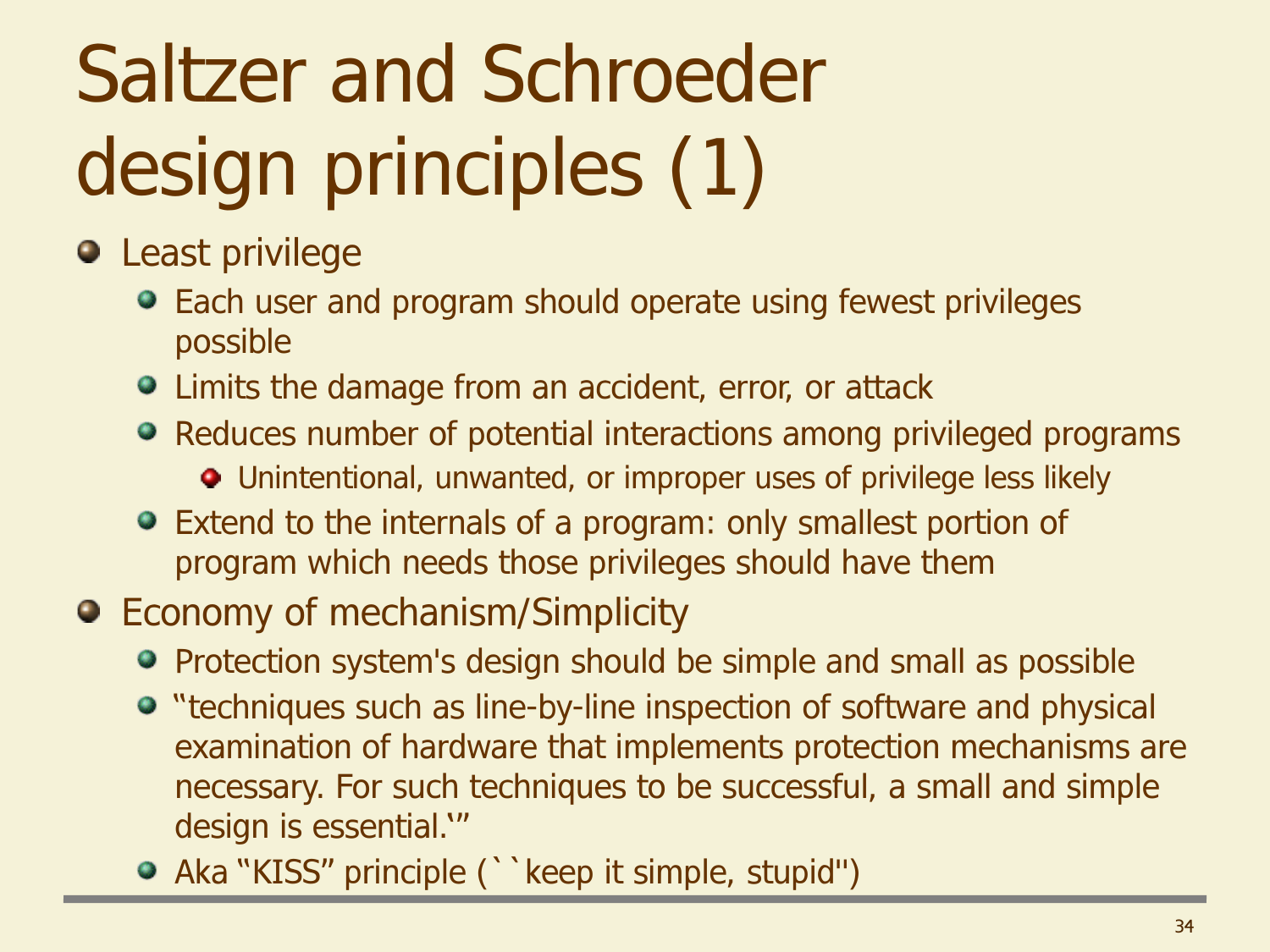

# Saltzer and Schroeder design principles (1)
Least privilege
Each user and program should operate using fewest privileges possible
Limits the damage from an accident, error, or attack
Reduces number of potential interactions among privileged programs
 Unintentional, unwanted, or improper uses of privilege less likely
Extend to the internals of a program: only smallest portion of program which needs those privileges should have them
Economy of mechanism/Simplicity
Protection system's design should be simple and small as possible
“techniques such as line-by-line inspection of software and physical examination of hardware that implements protection mechanisms are necessary. For such techniques to be successful, a small and simple design is essential.‘”
Aka “KISS” principle (``keep it simple, stupid'')
34